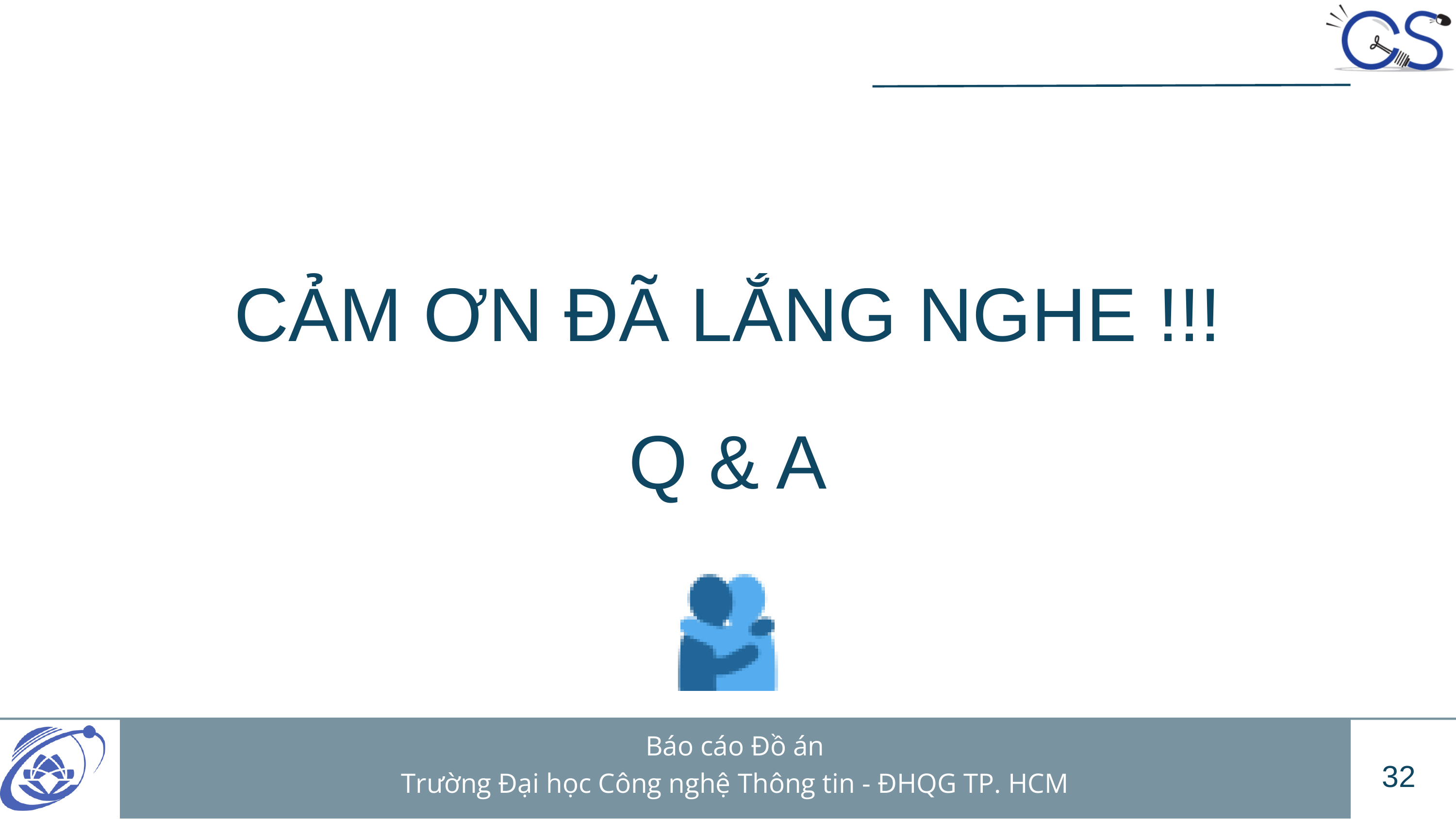

CẢM ƠN ĐÃ LẮNG NGHE !!!
Q & A

Báo cáo Đồ án
Trường Đại học Công nghệ Thông tin - ĐHQG TP. HCM

32